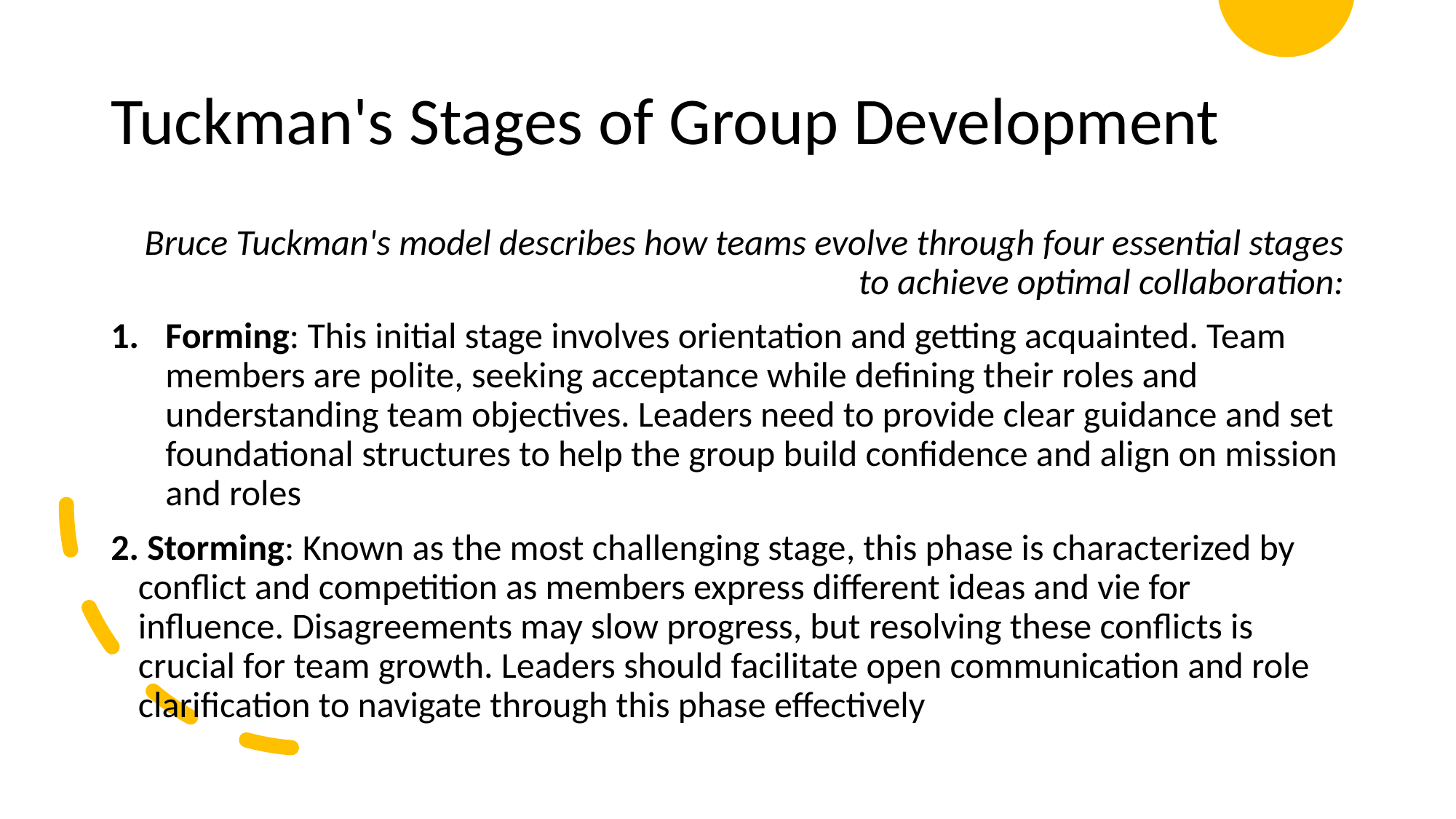

# Tuckman's Stages of Group Development
Bruce Tuckman's model describes how teams evolve through four essential stages to achieve optimal collaboration:
Forming: This initial stage involves orientation and getting acquainted. Team members are polite, seeking acceptance while defining their roles and understanding team objectives. Leaders need to provide clear guidance and set foundational structures to help the group build confidence and align on mission and roles
 Storming: Known as the most challenging stage, this phase is characterized by conflict and competition as members express different ideas and vie for influence. Disagreements may slow progress, but resolving these conflicts is crucial for team growth. Leaders should facilitate open communication and role clarification to navigate through this phase effectively